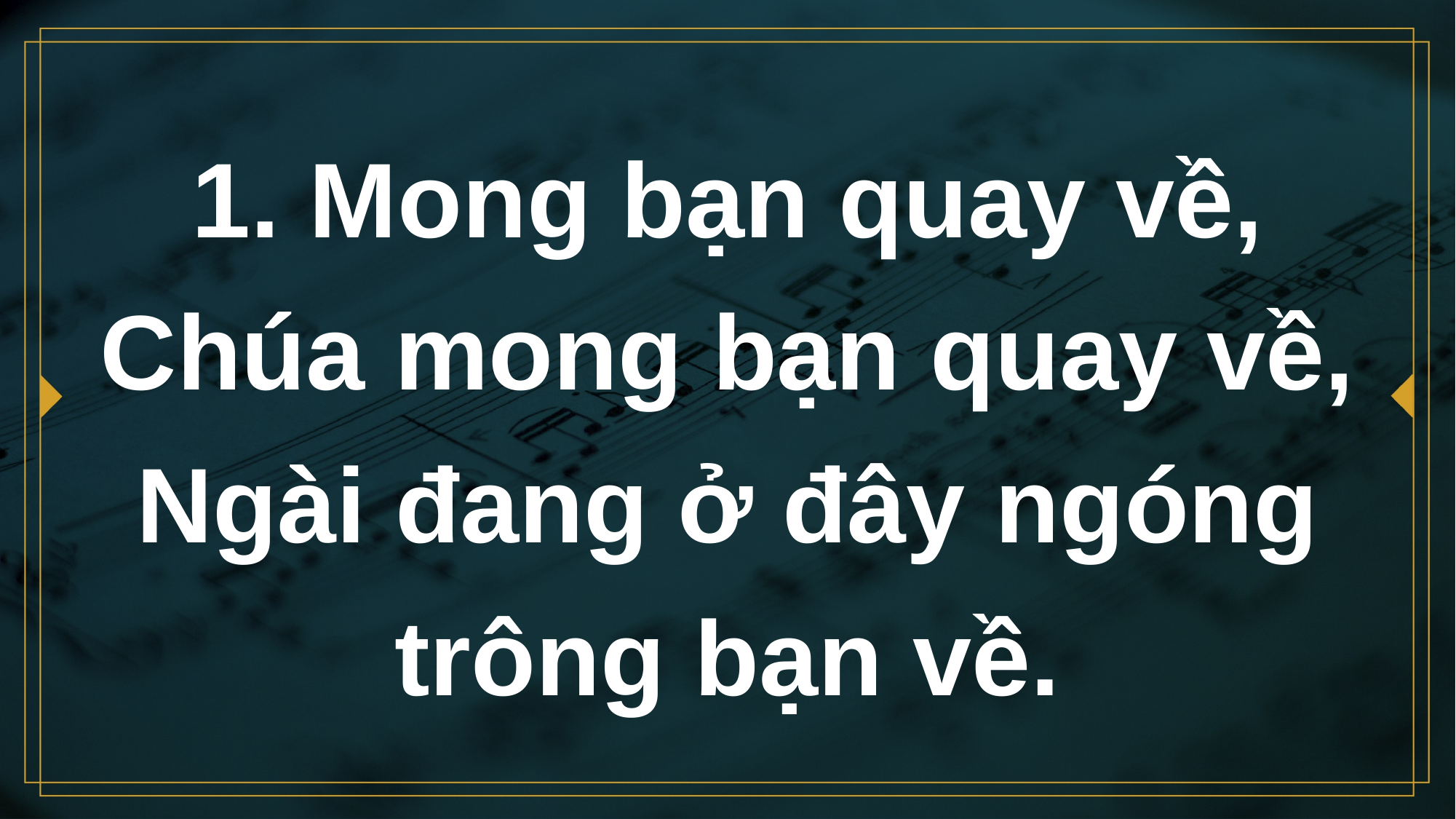

# 1. Mong bạn quay về, Chúa mong bạn quay về, Ngài đang ở đây ngóng trông bạn về.